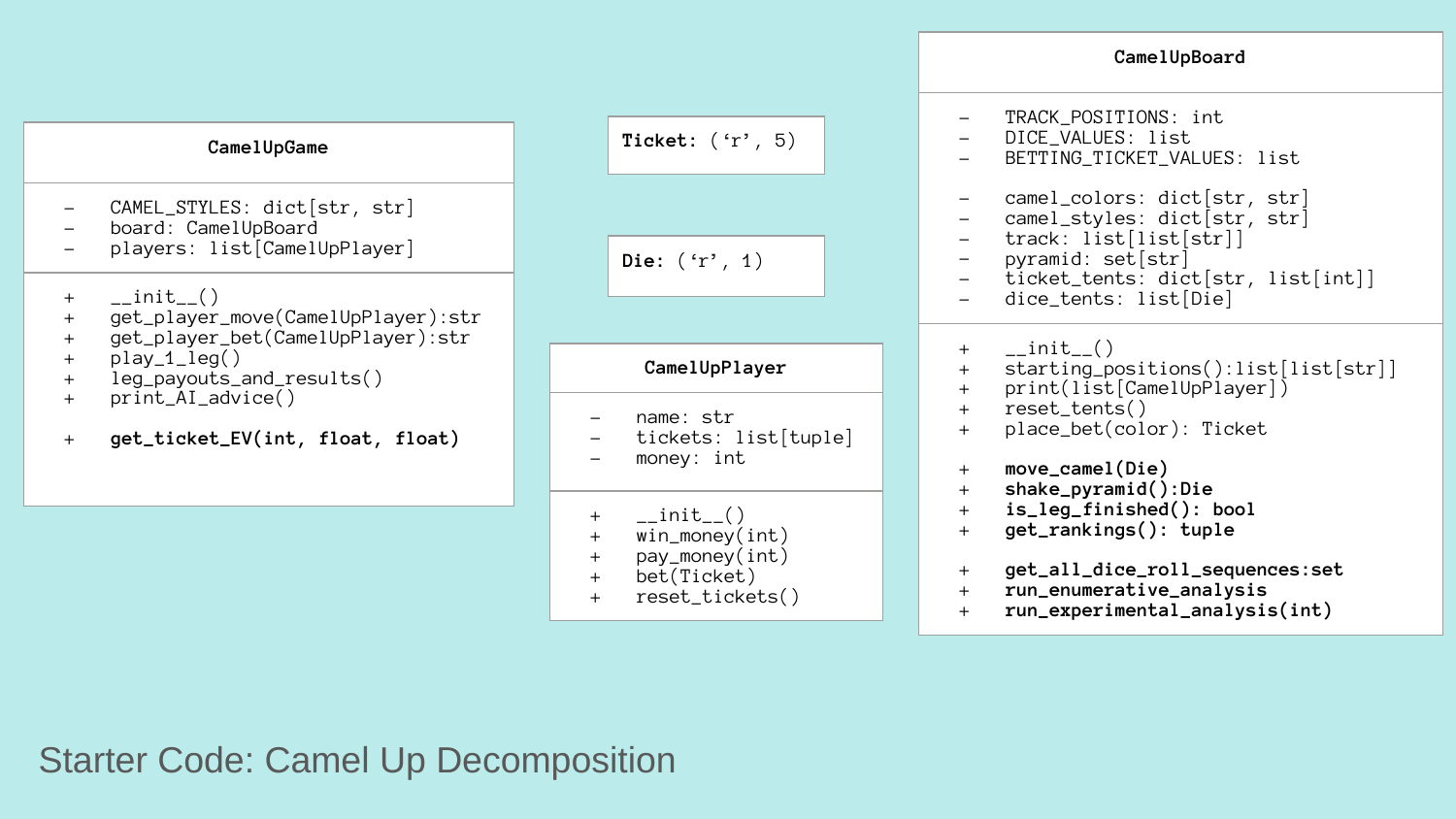

| CamelUpBoard |
| --- |
| TRACK\_POSITIONS: int DICE\_VALUES: list BETTING\_TICKET\_VALUES: list camel\_colors: dict[str, str] camel\_styles: dict[str, str] track: list[list[str]] pyramid: set[str] ticket\_tents: dict[str, list[int]] dice\_tents: list[Die] |
| \_\_init\_\_() starting\_positions():list[list[str]] print(list[CamelUpPlayer]) reset\_tents() place\_bet(color): Ticket move\_camel(Die) shake\_pyramid():Die is\_leg\_finished(): bool get\_rankings(): tuple get\_all\_dice\_roll\_sequences:set run\_enumerative\_analysis run\_experimental\_analysis(int) |
| Ticket: (‘r’, 5) |
| --- |
| CamelUpGame |
| --- |
| CAMEL\_STYLES: dict[str, str] board: CamelUpBoard players: list[CamelUpPlayer] |
| \_\_init\_\_() get\_player\_move(CamelUpPlayer):str get\_player\_bet(CamelUpPlayer):str play\_1\_leg() leg\_payouts\_and\_results() print\_AI\_advice() get\_ticket\_EV(int, float, float) |
| Die: (‘r’, 1) |
| --- |
| CamelUpPlayer |
| --- |
| name: str tickets: list[tuple] money: int |
| \_\_init\_\_() win\_money(int) pay\_money(int) bet(Ticket) reset\_tickets() |
Starter Code: Camel Up Decomposition